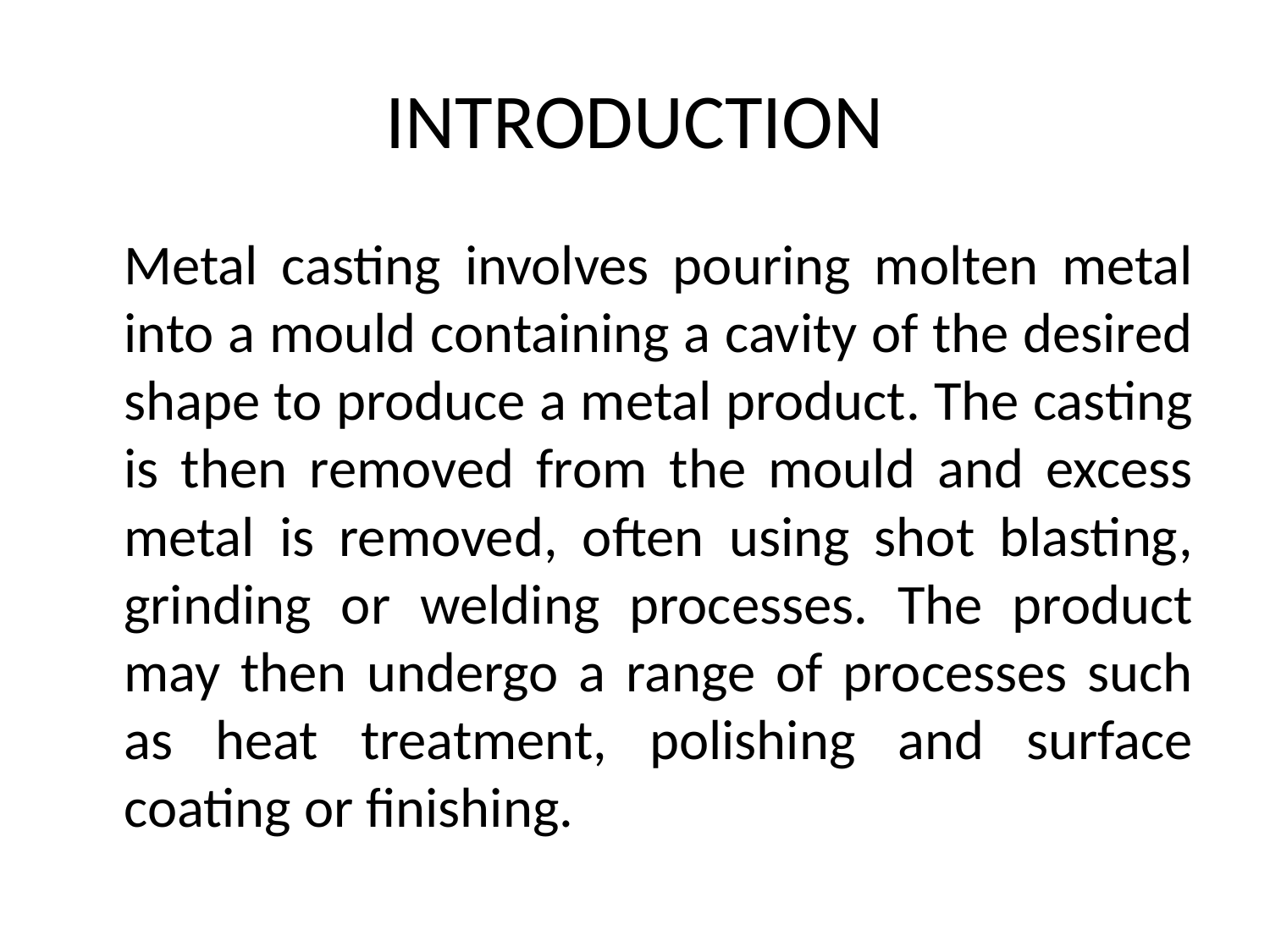

# INTRODUCTION
	Metal casting involves pouring molten metal into a mould containing a cavity of the desired shape to produce a metal product. The casting is then removed from the mould and excess metal is removed, often using shot blasting, grinding or welding processes. The product may then undergo a range of processes such as heat treatment, polishing and surface coating or finishing.